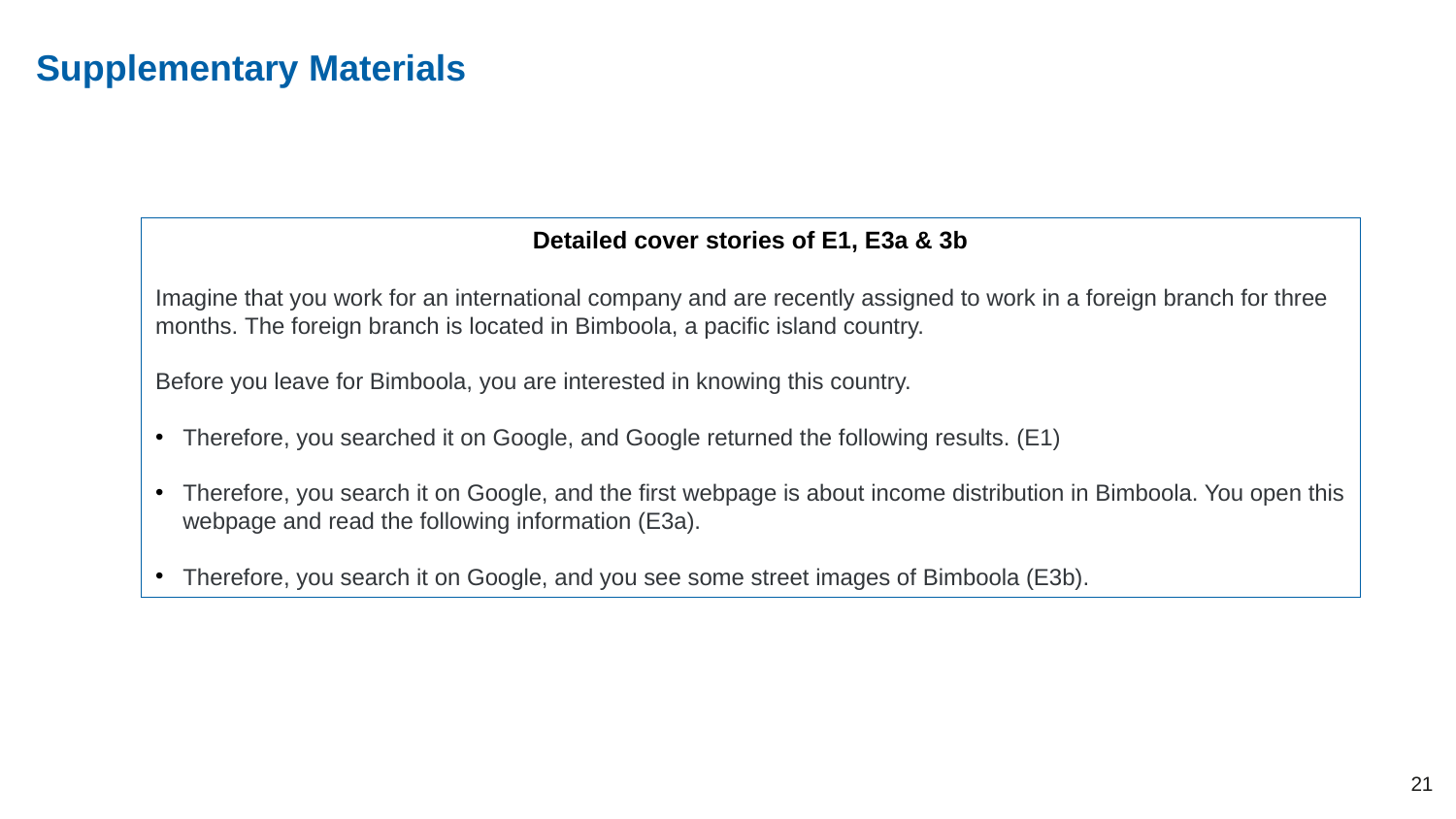

Supplementary Materials
Detailed cover stories of E1, E3a & 3b

Imagine that you work for an international company and are recently assigned to work in a foreign branch for three months. The foreign branch is located in Bimboola, a pacific island country.

Before you leave for Bimboola, you are interested in knowing this country.

Therefore, you searched it on Google, and Google returned the following results. (E1)

Therefore, you search it on Google, and the first webpage is about income distribution in Bimboola. You open this webpage and read the following information (E3a).

Therefore, you search it on Google, and you see some street images of Bimboola (E3b).
21